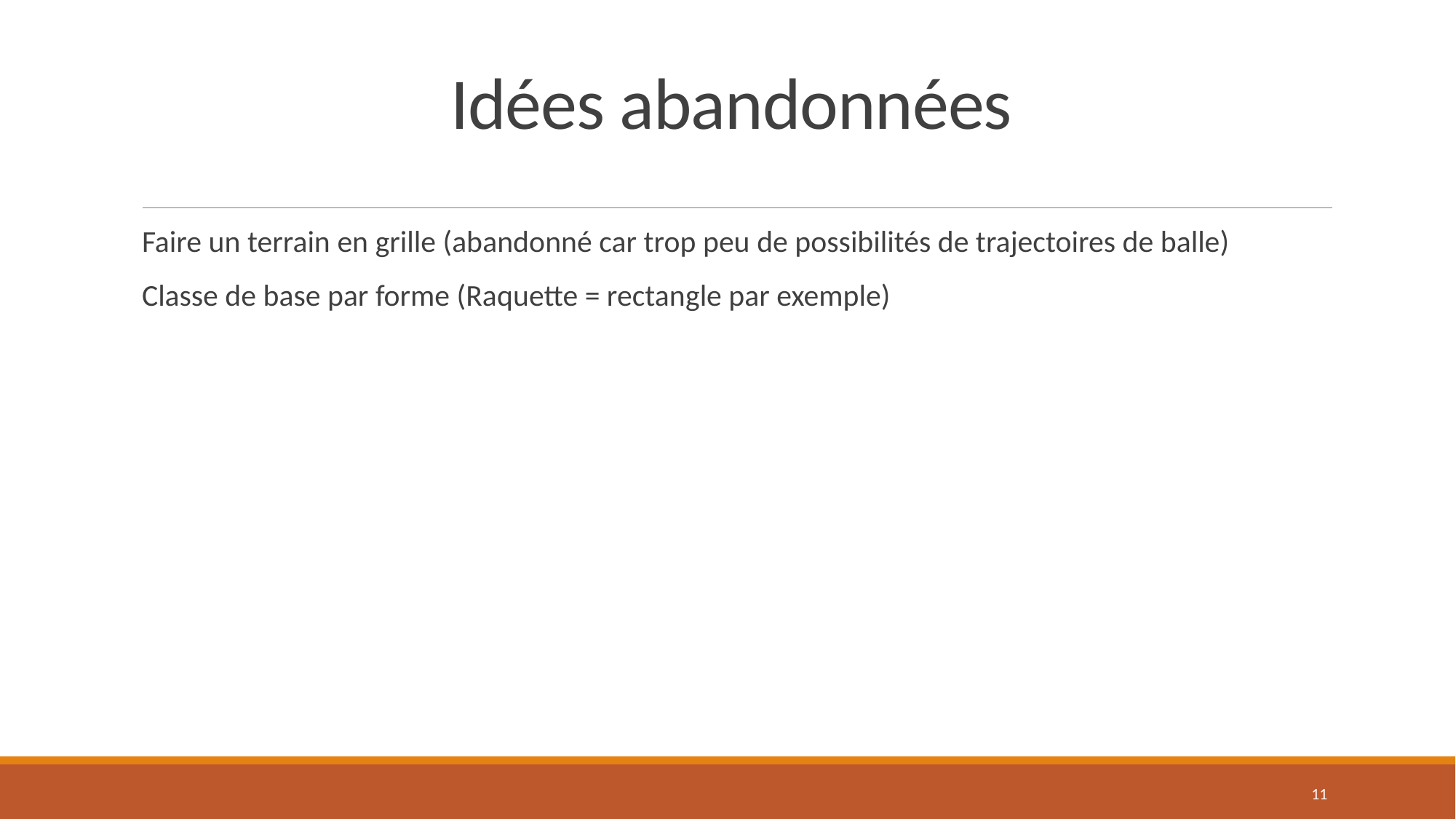

# Idées abandonnées
Faire un terrain en grille (abandonné car trop peu de possibilités de trajectoires de balle)
Classe de base par forme (Raquette = rectangle par exemple)
11